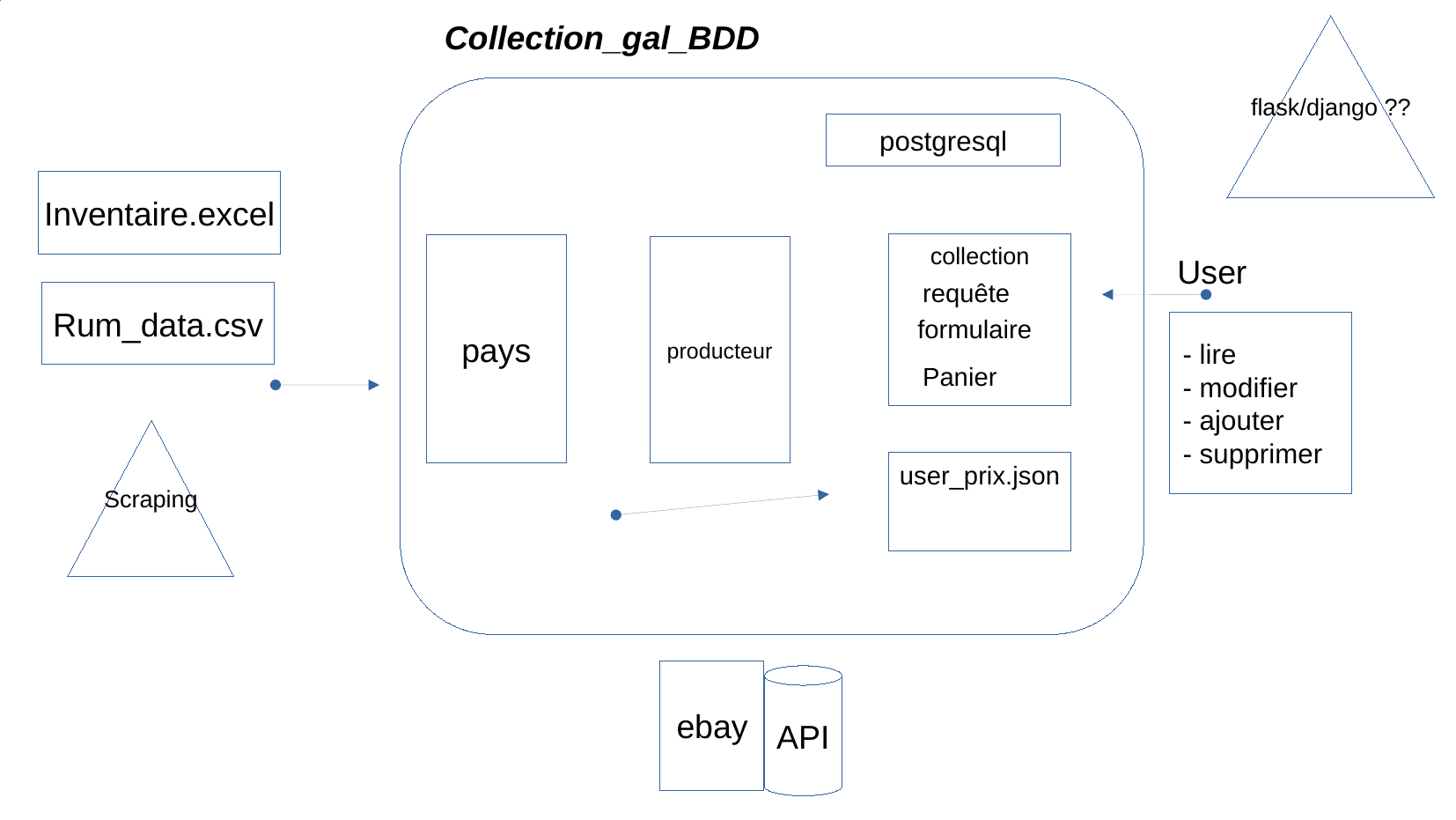

Collection_gal_BDD
flask/django ??

postgresql
Inventaire.excel
collection

pays
producteur
User
requête
Rum_data.csv

formulaire
- lire
- modifier
- ajouter
- supprimer
Panier

Scraping
user_prix.json

ebay
API